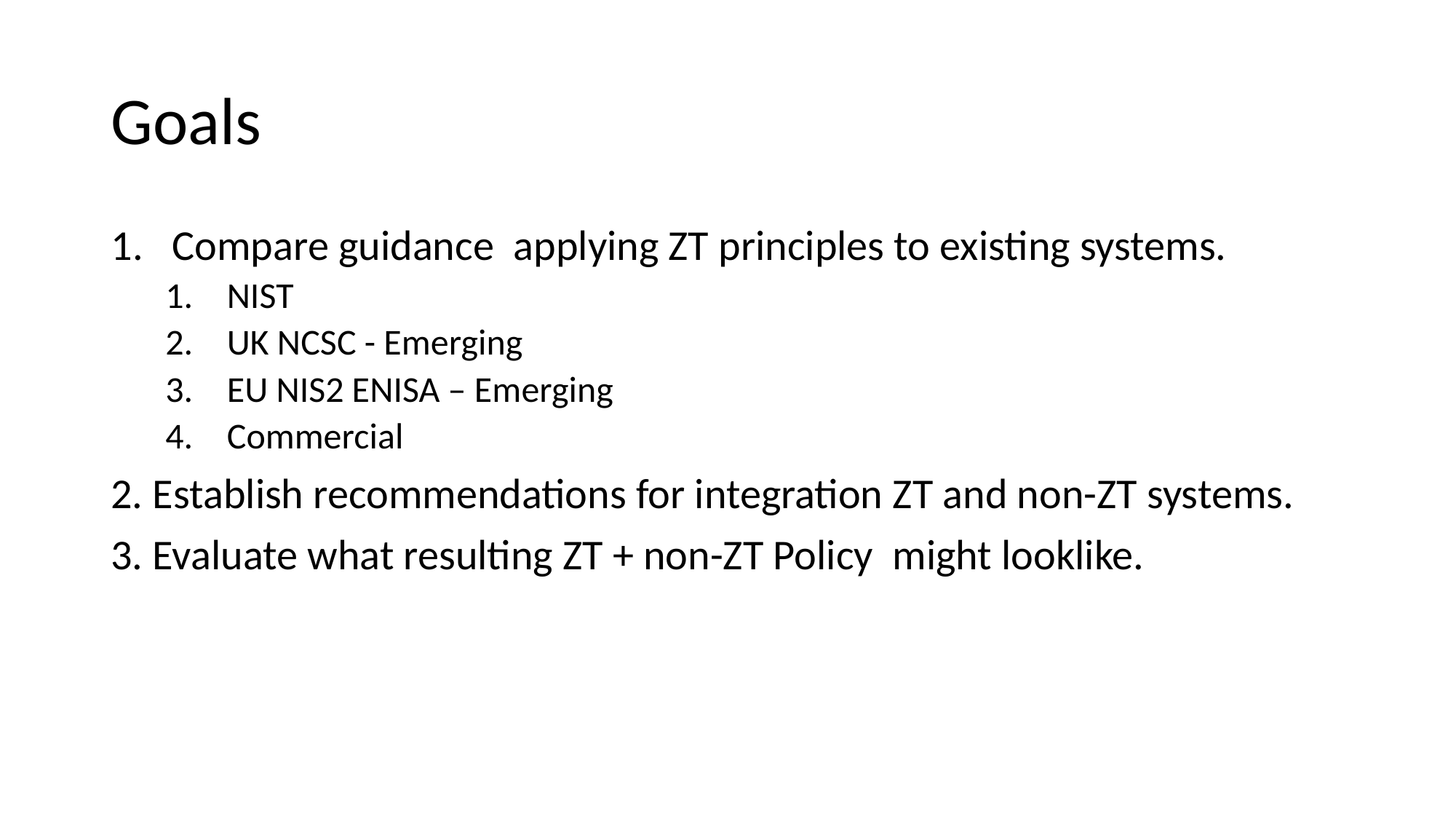

# Goals
Compare guidance  applying ZT principles to existing systems.
NIST
UK NCSC - Emerging
EU NIS2 ENISA – Emerging
Commercial
2. Establish recommendations for integration ZT and non-ZT systems.
3. Evaluate what resulting ZT + non-ZT Policy  might looklike.